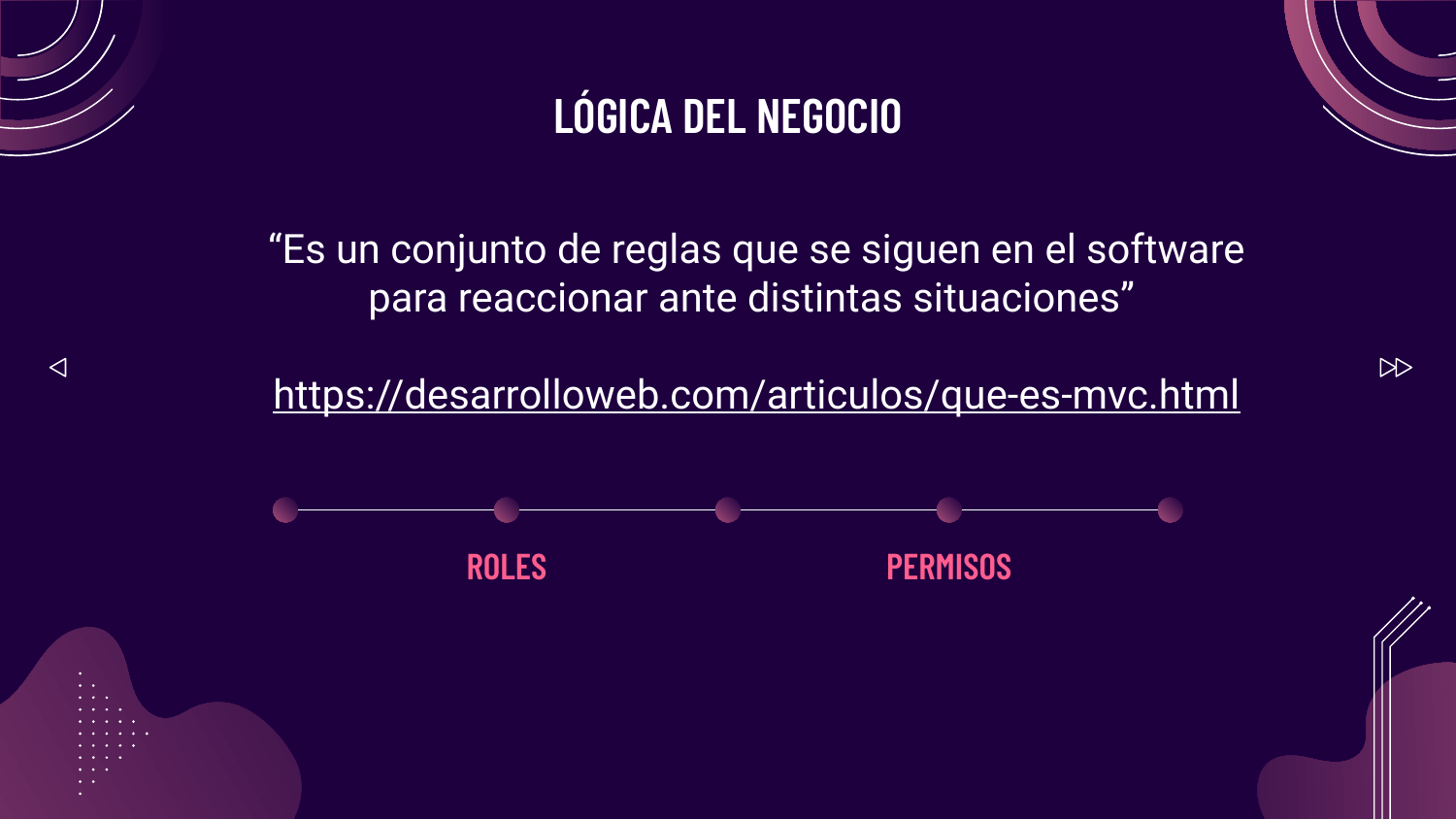

# LÓGICA DEL NEGOCIO
“Es un conjunto de reglas que se siguen en el software para reaccionar ante distintas situaciones”

https://desarrolloweb.com/articulos/que-es-mvc.html

ROLES
PERMISOS